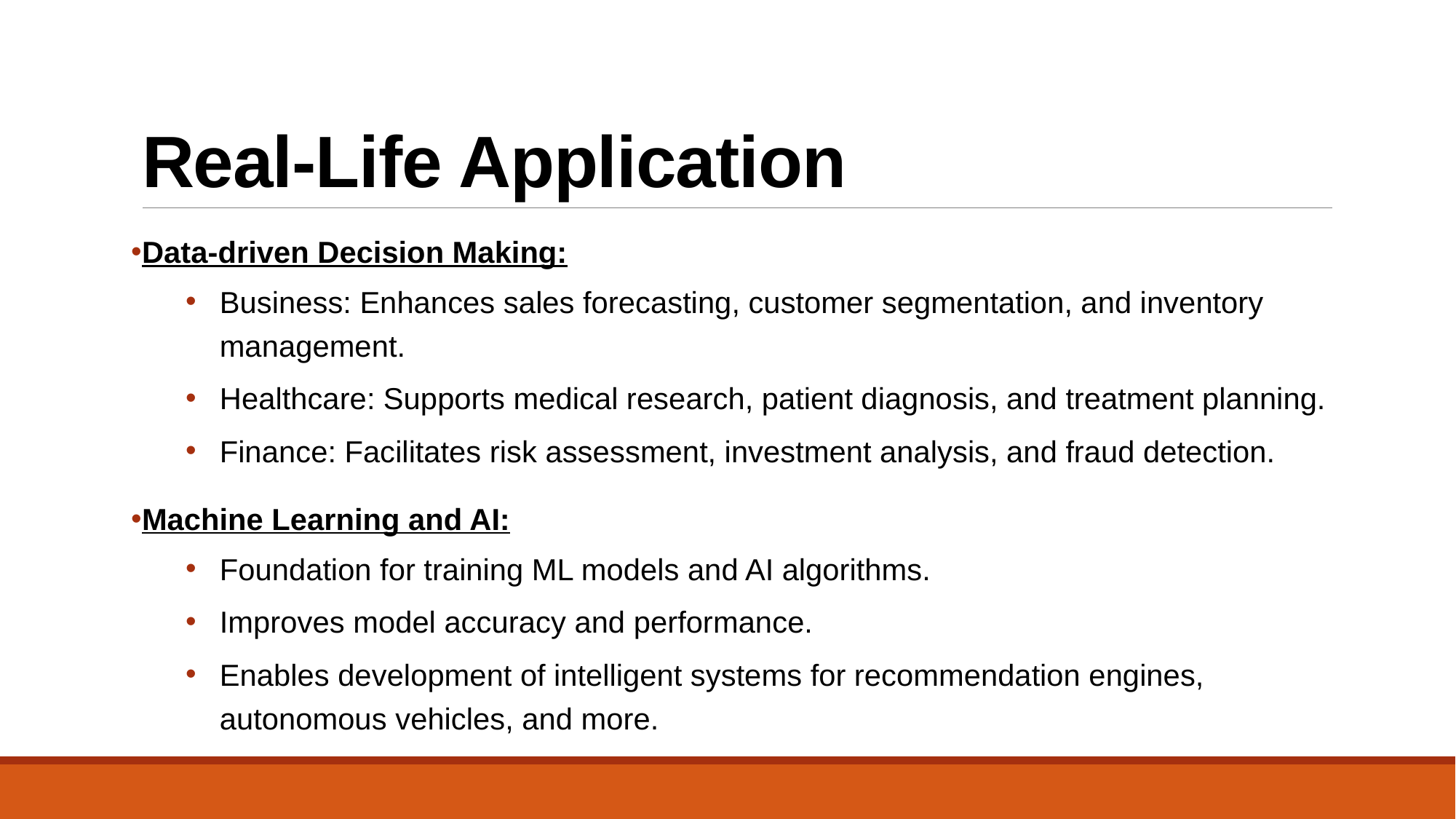

# Real-Life Application
Data-driven Decision Making:
Business: Enhances sales forecasting, customer segmentation, and inventory management.
Healthcare: Supports medical research, patient diagnosis, and treatment planning.
Finance: Facilitates risk assessment, investment analysis, and fraud detection.
Machine Learning and AI:
Foundation for training ML models and AI algorithms.
Improves model accuracy and performance.
Enables development of intelligent systems for recommendation engines, autonomous vehicles, and more.